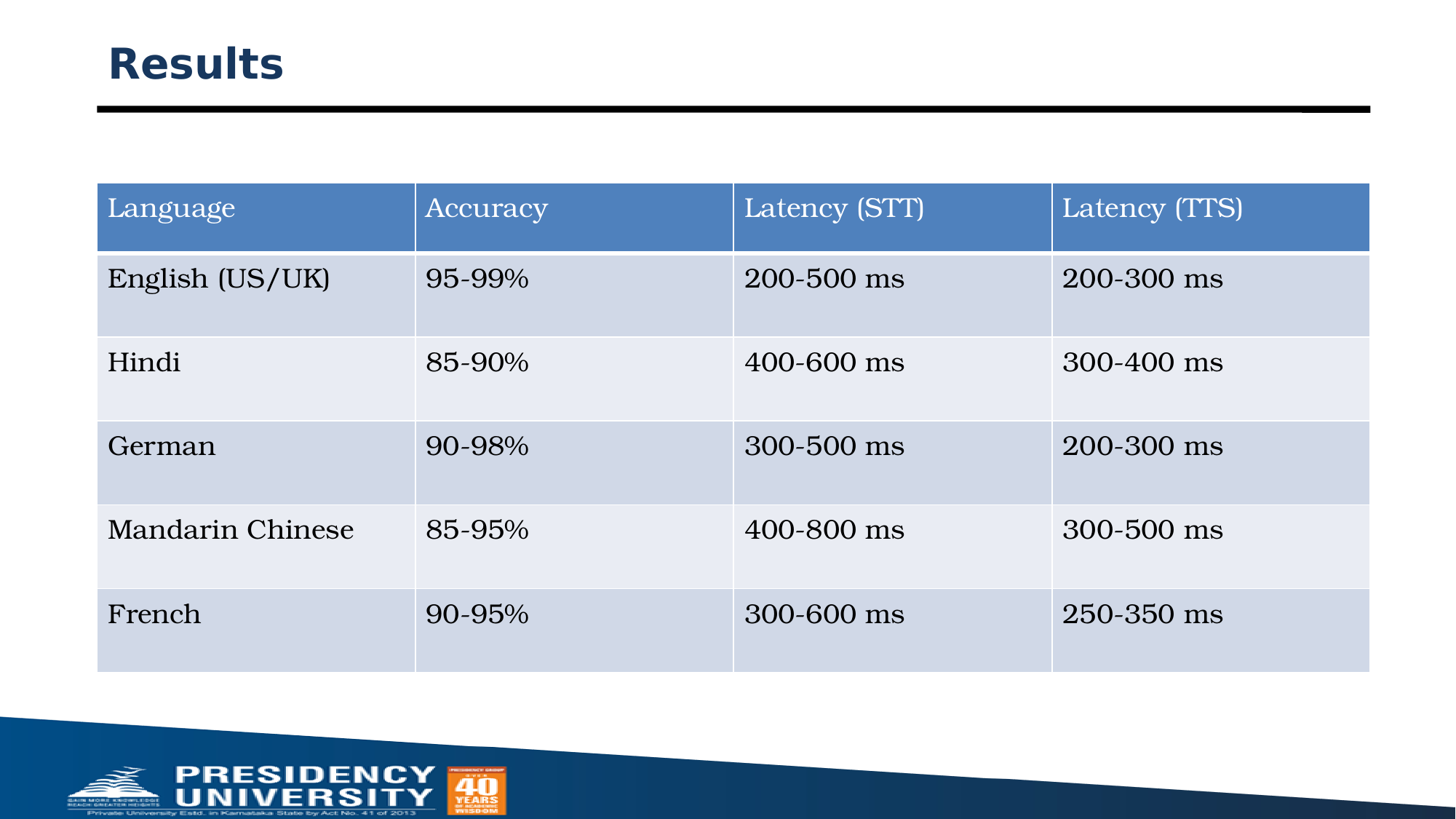

# Results
| Language | Accuracy | Latency (STT) | Latency (TTS) |
| --- | --- | --- | --- |
| English (US/UK) | 95-99% | 200-500 ms | 200-300 ms |
| Hindi | 85-90% | 400-600 ms | 300-400 ms |
| German | 90-98% | 300-500 ms | 200-300 ms |
| Mandarin Chinese | 85-95% | 400-800 ms | 300-500 ms |
| French | 90-95% | 300-600 ms | 250-350 ms |